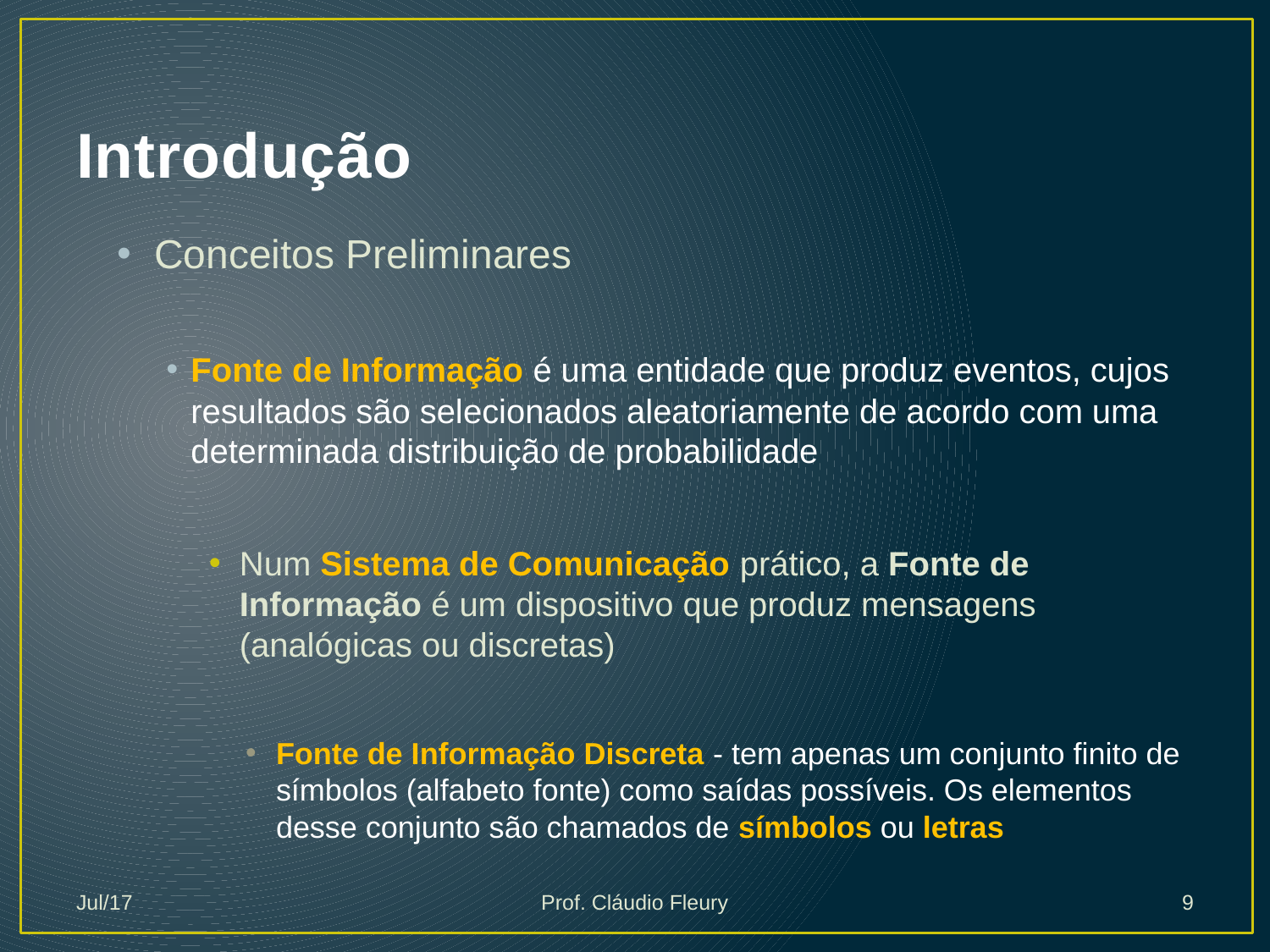

# Introdução
Conceitos Preliminares

Fonte de Informação é uma entidade que produz eventos, cujos resultados são selecionados aleatoriamente de acordo com uma determinada distribuição de probabilidade

Num Sistema de Comunicação prático, a Fonte de Informação é um dispositivo que produz mensagens (analógicas ou discretas)

Fonte de Informação Discreta - tem apenas um conjunto finito de símbolos (alfabeto fonte) como saídas possíveis. Os elementos desse conjunto são chamados de símbolos ou letras
Jul/17
Prof. Cláudio Fleury
9